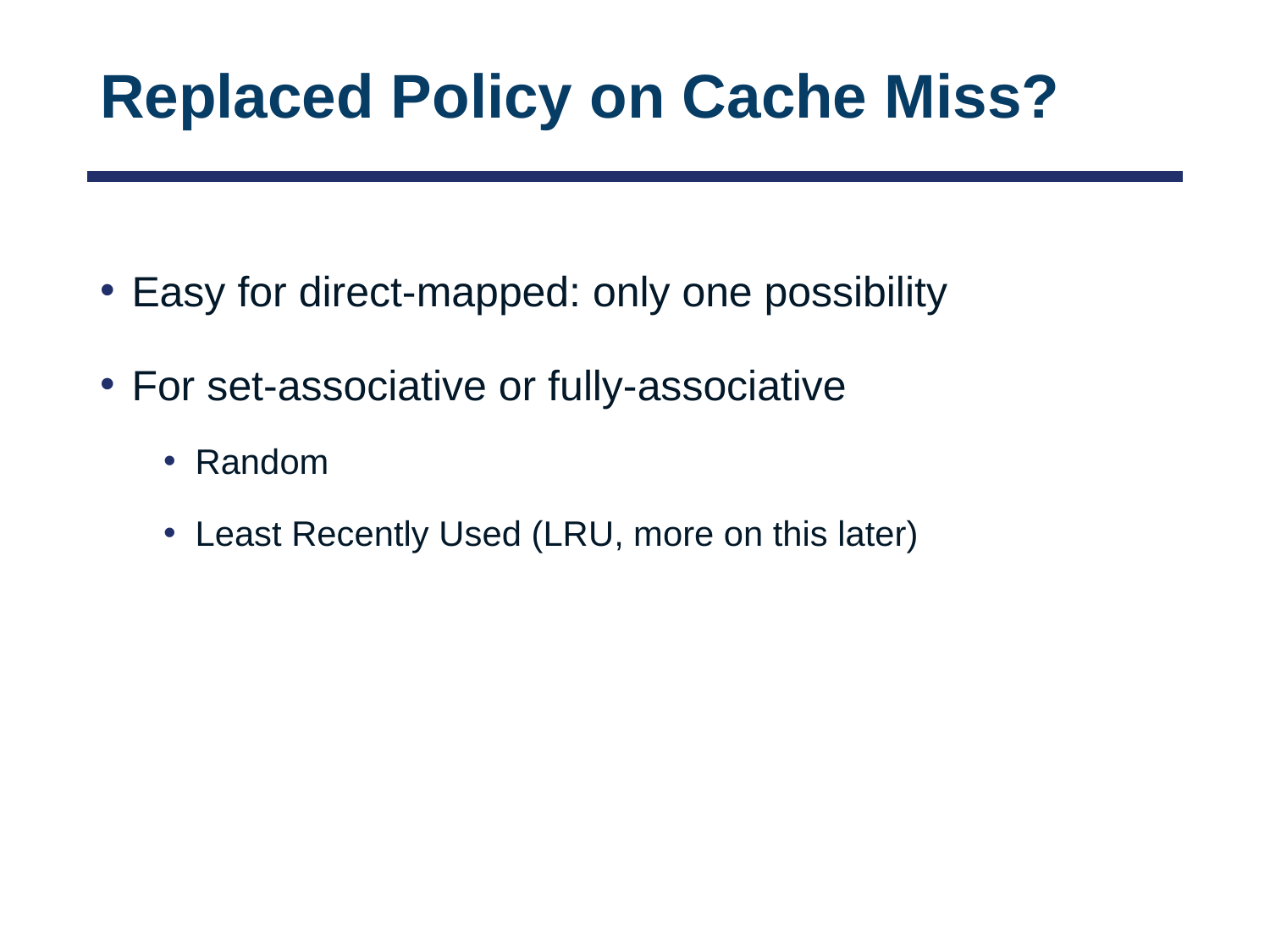

# Replaced Policy on Cache Miss?
Easy for direct-mapped: only one possibility
For set-associative or fully-associative
Random
Least Recently Used (LRU, more on this later)